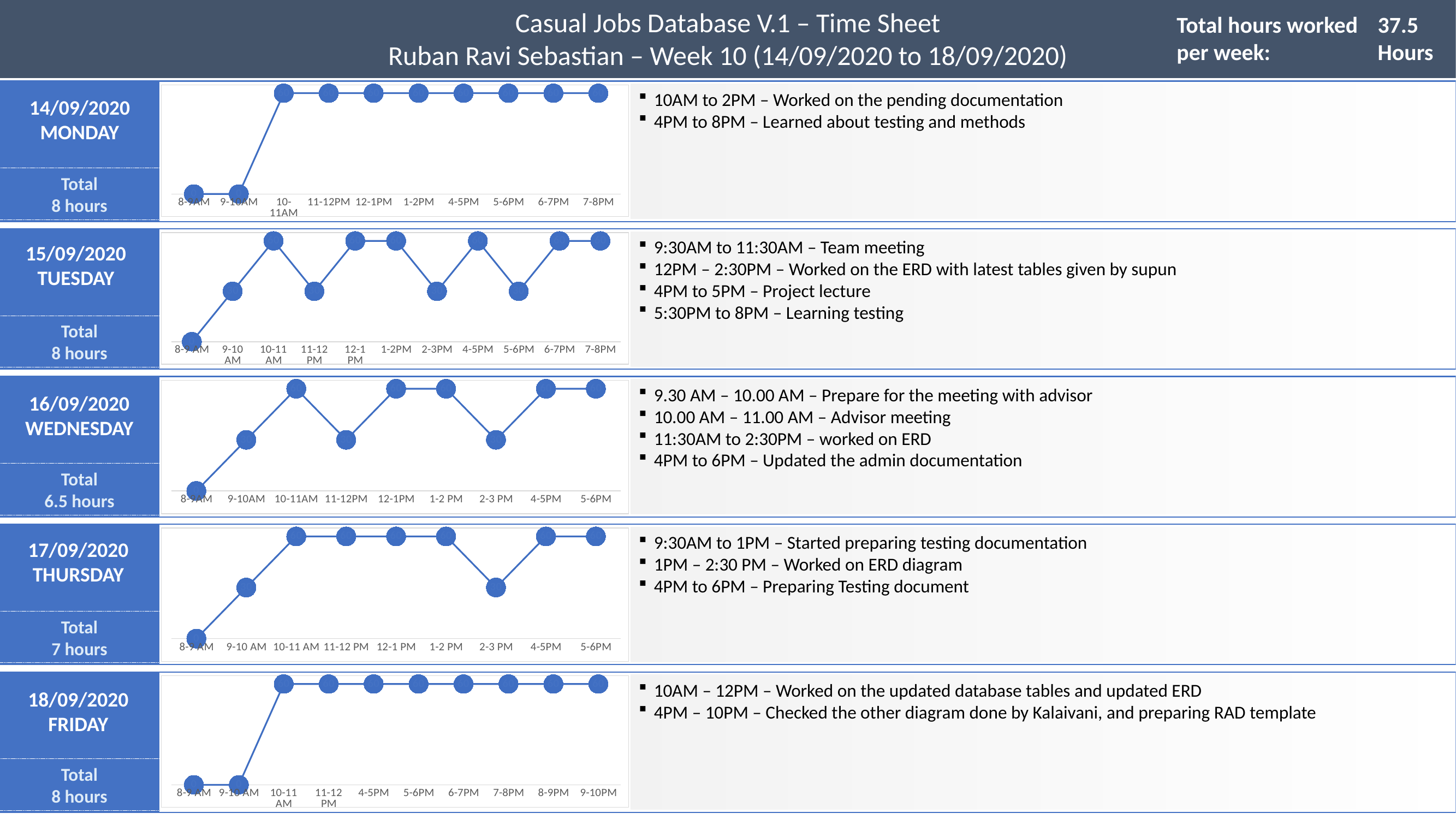

Casual Jobs Database V.1 – Time Sheet
Ruban Ravi Sebastian – Week 10 (14/09/2020 to 18/09/2020)
Total hours worked per week:
37.5 Hours

### Chart

| Category | Series 1 |
|---|---|
| 8-9AM | 0.0 |
| 9-10AM | 0.0 |
| 10-11AM | 60.0 |
| 11-12PM | 60.0 |
| 12-1PM | 60.0 |
| 1-2PM | 60.0 |
| 4-5PM | 60.0 |
| 5-6PM | 60.0 |
| 6-7PM | 60.0 |
| 7-8PM | 60.0 |
10AM to 2PM – Worked on the pending documentation
4PM to 8PM – Learned about testing and methods
14/09/2020
MONDAY
Total
8 hours

### Chart

| Category | Series 1 |
|---|---|
| 8-9 AM | 0.0 |
| 9-10 AM | 30.0 |
| 10-11 AM | 60.0 |
| 11-12 PM | 30.0 |
| 12-1 PM | 60.0 |
| 1-2PM | 60.0 |
| 2-3PM | 30.0 |
| 4-5PM | 60.0 |
| 5-6PM | 30.0 |
| 6-7PM | 60.0 |
| 7-8PM | 60.0 |
9:30AM to 11:30AM – Team meeting
12PM – 2:30PM – Worked on the ERD with latest tables given by supun
4PM to 5PM – Project lecture
5:30PM to 8PM – Learning testing
15/09/2020
TUESDAY
Total
8 hours

### Chart

| Category | Series 1 |
|---|---|
| 8-9AM | 0.0 |
| 9-10AM | 30.0 |
| 10-11AM | 60.0 |
| 11-12PM | 30.0 |
| 12-1PM | 60.0 |
| 1-2 PM | 60.0 |
| 2-3 PM | 30.0 |
| 4-5PM | 60.0 |
| 5-6PM | 60.0 |
9.30 AM – 10.00 AM – Prepare for the meeting with advisor
10.00 AM – 11.00 AM – Advisor meeting
11:30AM to 2:30PM – worked on ERD
4PM to 6PM – Updated the admin documentation
16/09/2020
WEDNESDAY
Total
6.5 hours

### Chart

| Category | Series 1 |
|---|---|
| 8-9 AM | 0.0 |
| 9-10 AM | 30.0 |
| 10-11 AM | 60.0 |
| 11-12 PM | 60.0 |
| 12-1 PM | 60.0 |
| 1-2 PM | 60.0 |
| 2-3 PM | 30.0 |
| 4-5PM | 60.0 |
| 5-6PM | 60.0 |
9:30AM to 1PM – Started preparing testing documentation
1PM – 2:30 PM – Worked on ERD diagram
4PM to 6PM – Preparing Testing document
17/09/2020
THURSDAY
Total
7 hours

### Chart

| Category | Series 1 |
|---|---|
| 8-9 AM | 0.0 |
| 9-10 AM | 0.0 |
| 10-11 AM | 60.0 |
| 11-12 PM | 60.0 |
| 4-5PM | 60.0 |
| 5-6PM | 60.0 |
| 6-7PM | 60.0 |
| 7-8PM | 60.0 |
| 8-9PM | 60.0 |
| 9-10PM | 60.0 |
10AM – 12PM – Worked on the updated database tables and updated ERD
4PM – 10PM – Checked the other diagram done by Kalaivani, and preparing RAD template

18/09/2020
FRIDAY
Total
8 hours